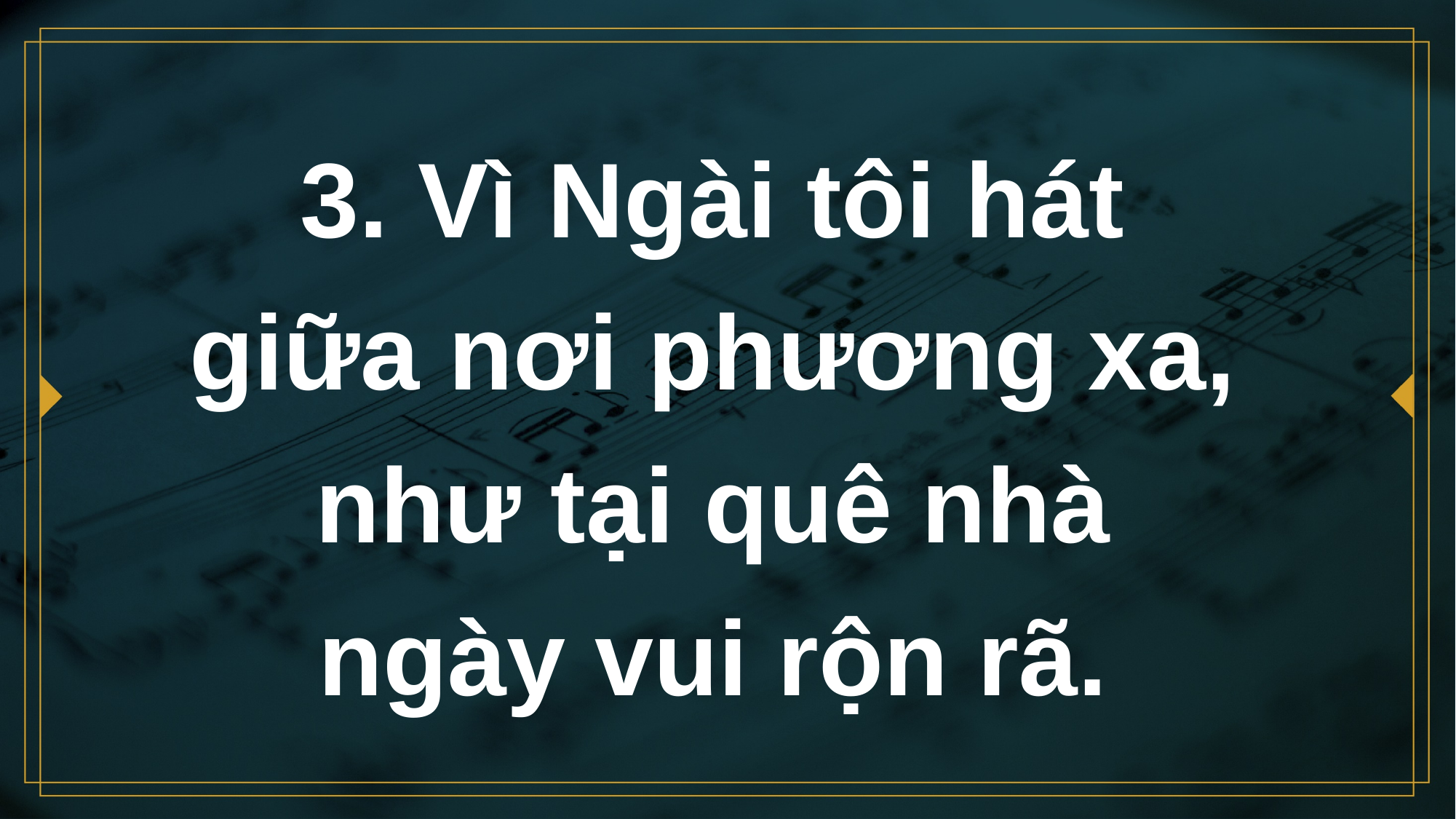

# 3. Vì Ngài tôi hát giữa nơi phương xa, như tại quê nhà ngày vui rộn rã.